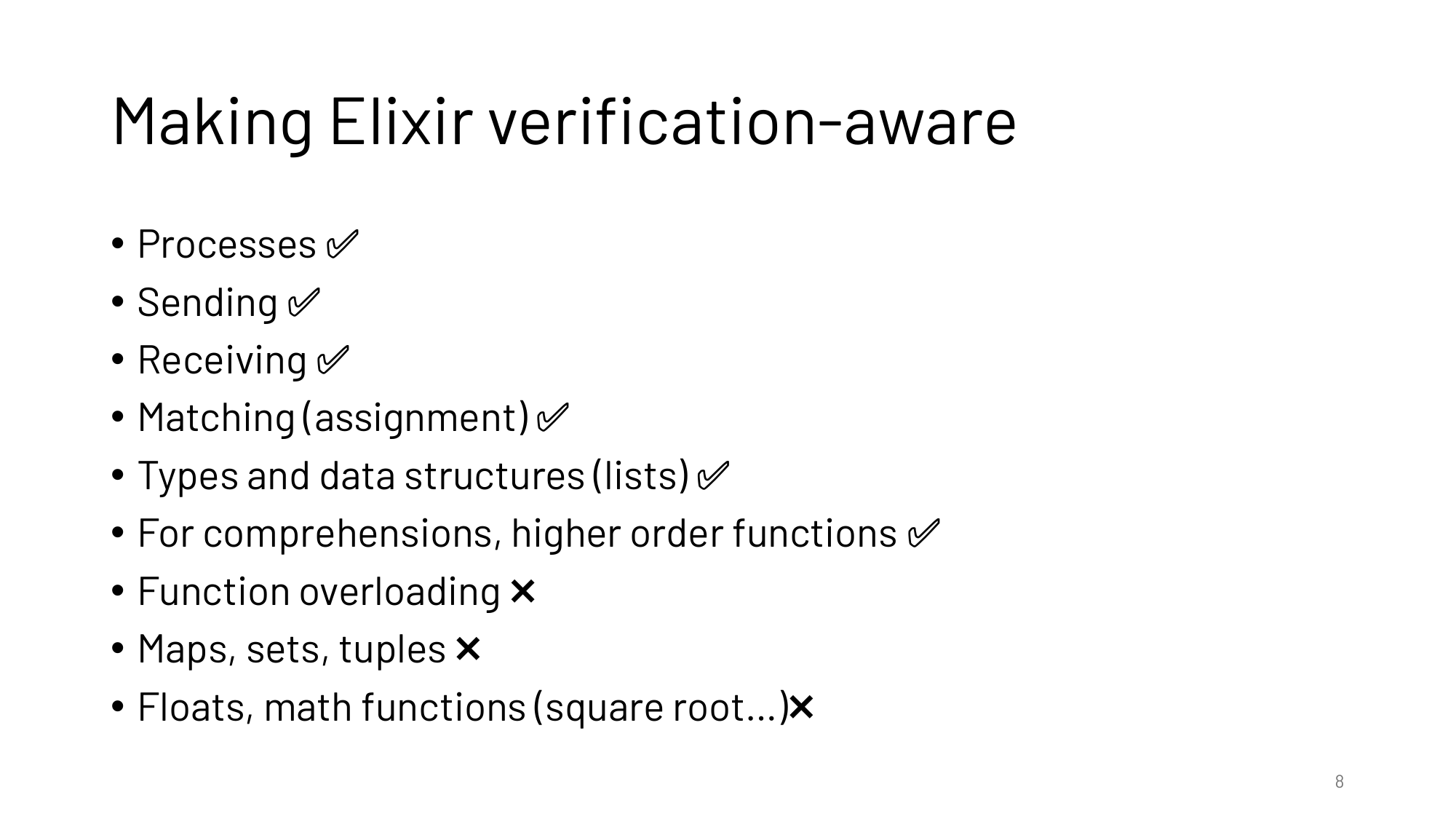

# Making Elixir verification-aware
Processes ✅
Sending ✅
Receiving ✅
Matching (assignment) ✅
Types and data structures (lists) ✅
For comprehensions, higher order functions ✅
Function overloading ❌
Maps, sets, tuples ❌
Floats, math functions (square root…)❌

8